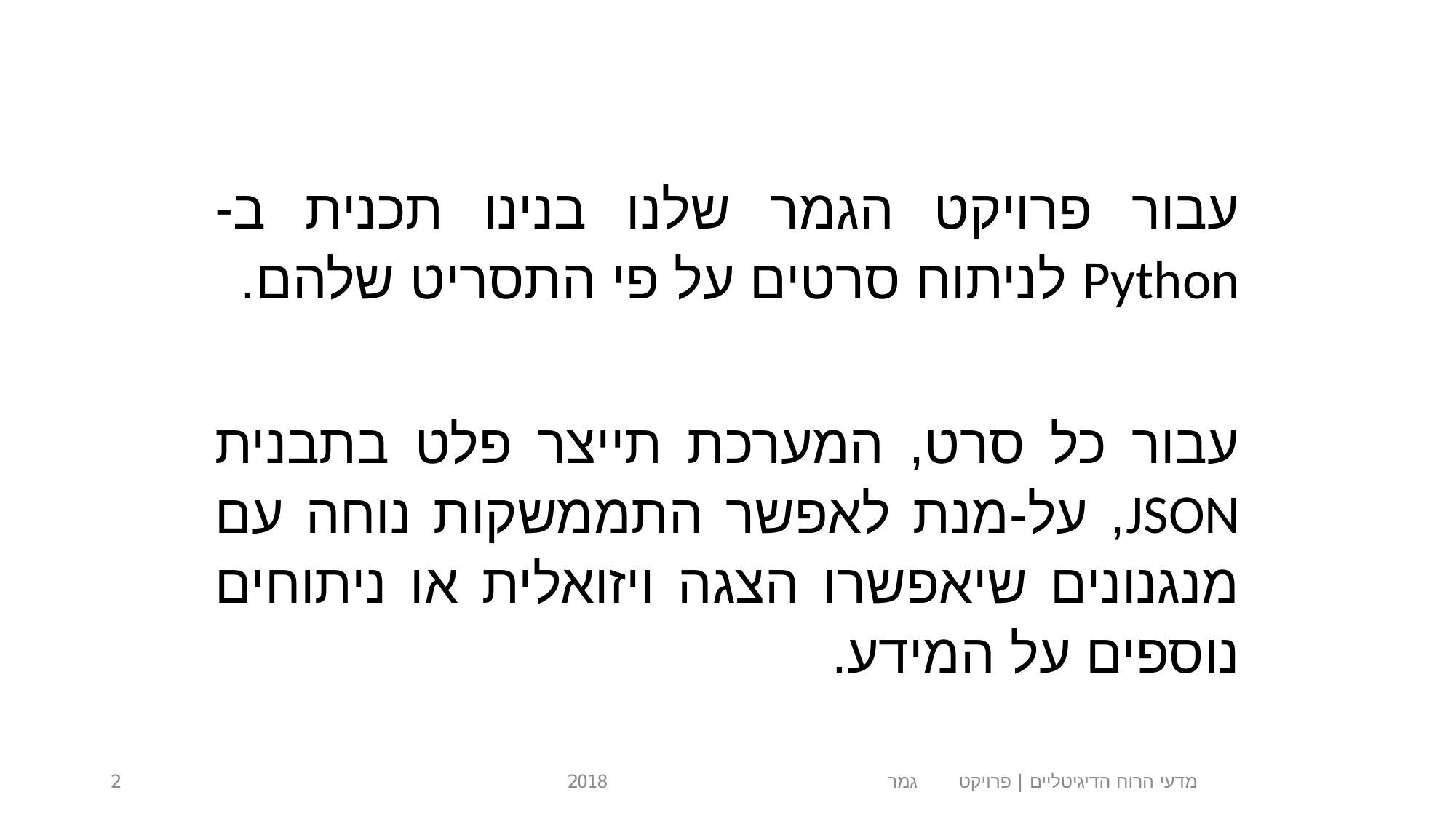

עבור פרויקט הגמר שלנו בנינו תכנית ב- Python לניתוח סרטים על פי התסריט שלהם.

עבור כל סרט, המערכת תייצר פלט בתבנית JSON, על-מנת לאפשר התממשקות נוחה עם מנגנונים שיאפשרו הצגה ויזואלית או ניתוחים נוספים על המידע.
2
מדעי הרוח הדיגיטליים | פרויקט גמר 2018